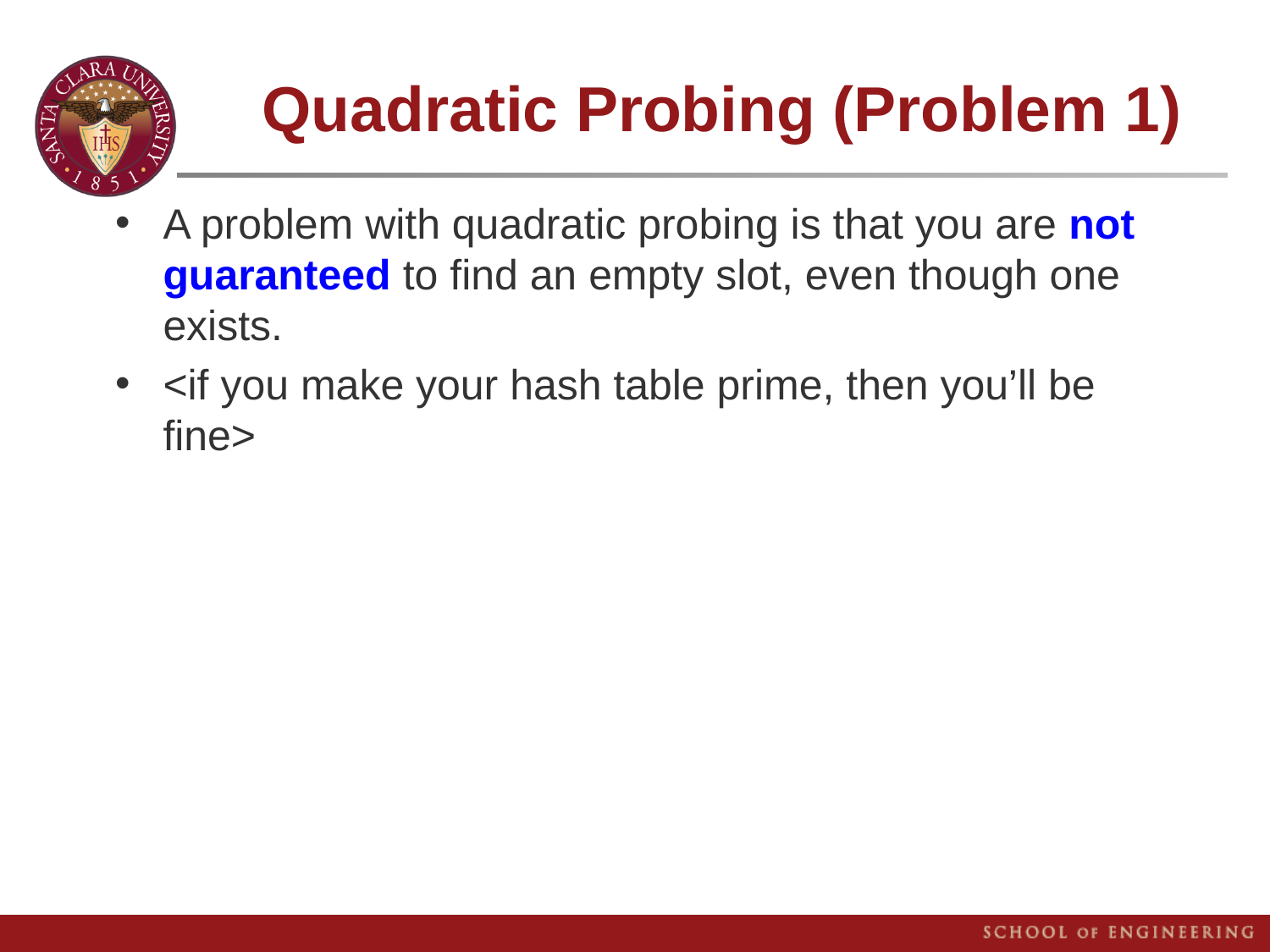

Quadratic Probing (Problem 1)
A problem with quadratic probing is that you are not guaranteed to find an empty slot, even though one exists.
<if you make your hash table prime, then you’ll be fine>